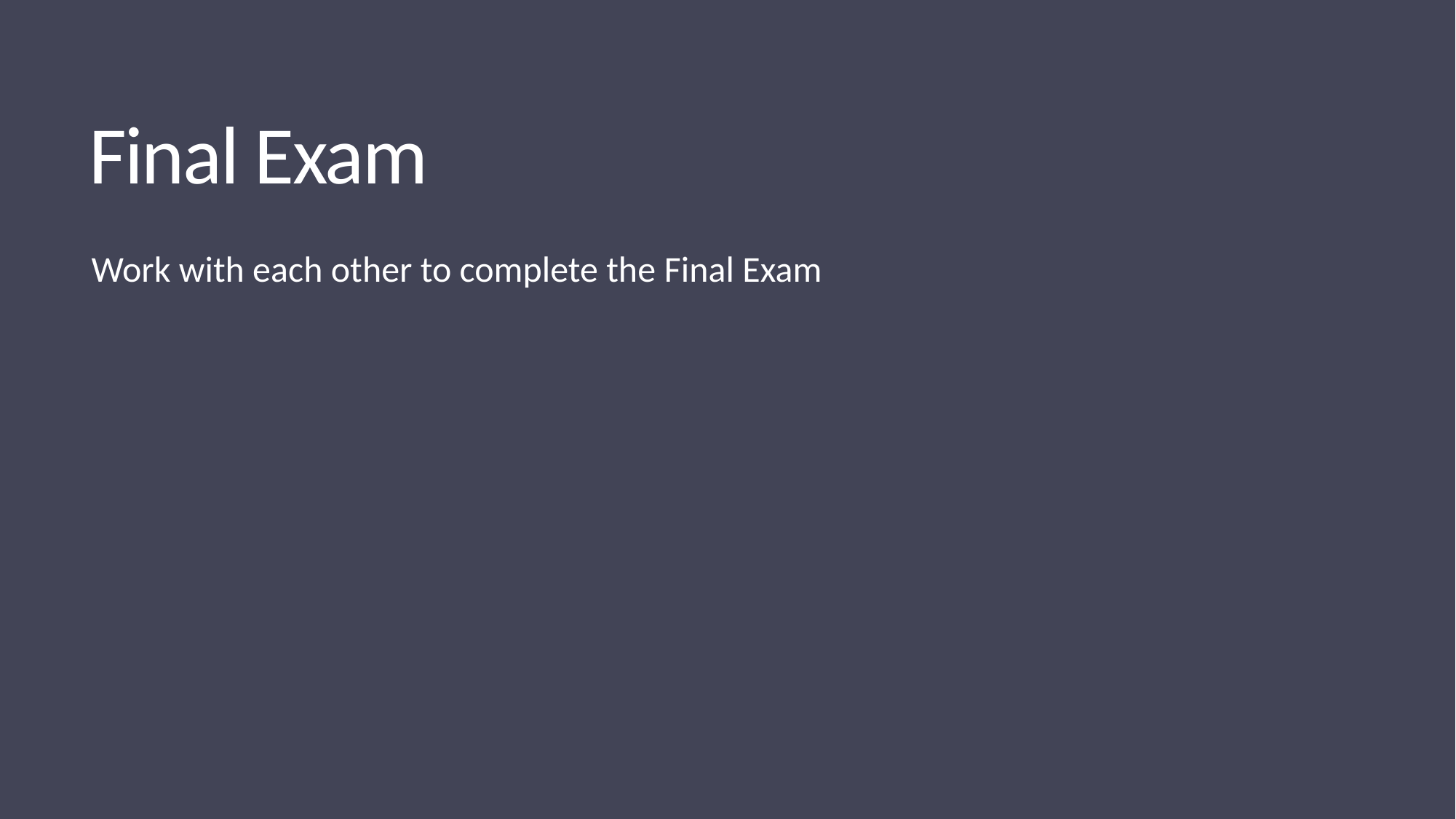

Final Exam
Work with each other to complete the Final Exam